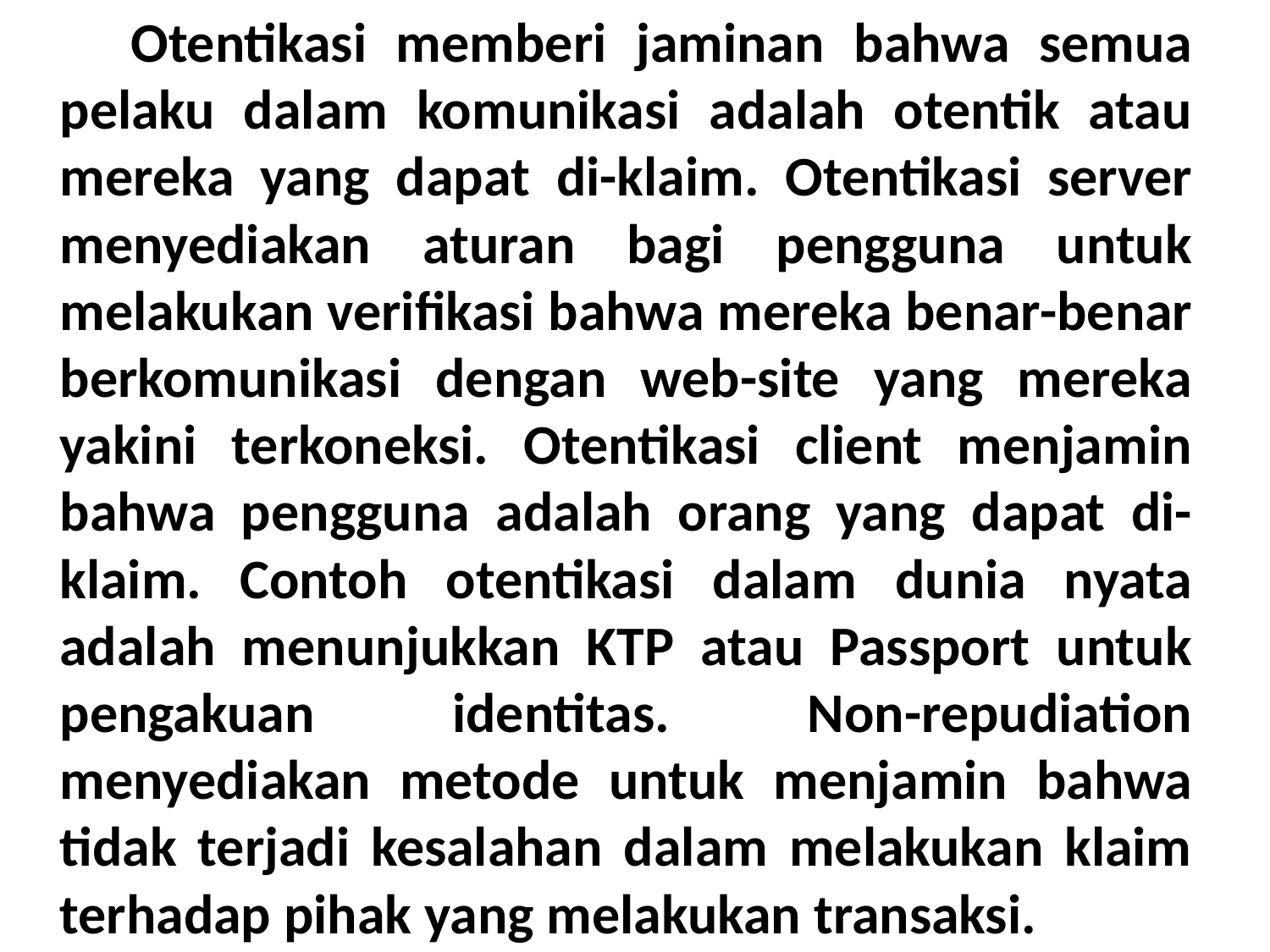

Otentikasi memberi jaminan bahwa semua pelaku dalam komunikasi adalah otentik atau mereka yang dapat di-klaim. Otentikasi server menyediakan aturan bagi pengguna untuk melakukan verifikasi bahwa mereka benar-benar berkomunikasi dengan web-site yang mereka yakini terkoneksi. Otentikasi client menjamin bahwa pengguna adalah orang yang dapat di-klaim. Contoh otentikasi dalam dunia nyata adalah menunjukkan KTP atau Passport untuk pengakuan identitas. Non-repudiation menyediakan metode untuk menjamin bahwa tidak terjadi kesalahan dalam melakukan klaim terhadap pihak yang melakukan transaksi.